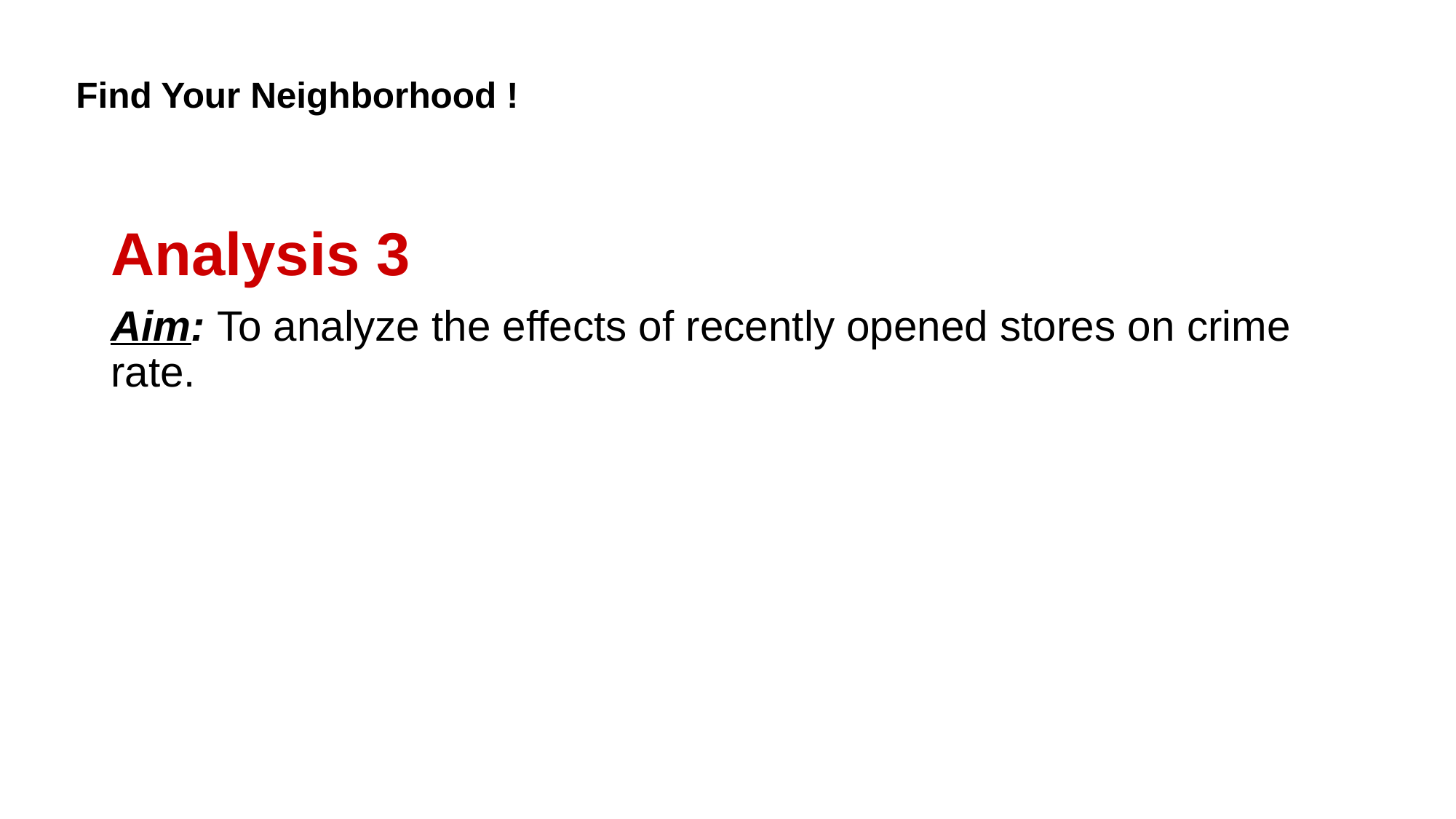

# Find Your Neighborhood !
Analysis 3
Aim: To analyze the effects of recently opened stores on crime rate.